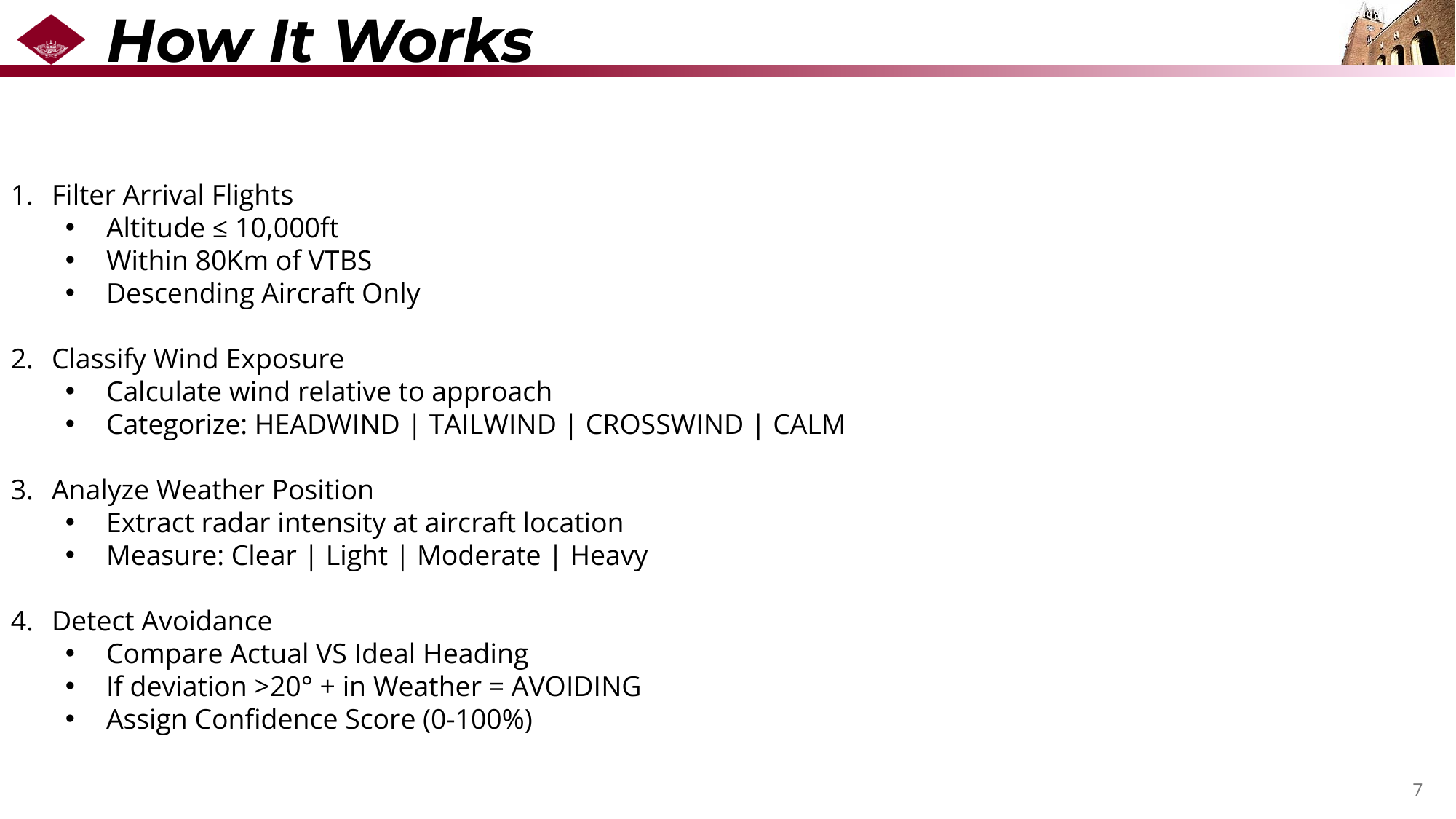

# How It Works
Filter Arrival Flights
Altitude ≤ 10,000ft
Within 80Km of VTBS
Descending Aircraft Only

Classify Wind Exposure
Calculate wind relative to approach
Categorize: HEADWIND | TAILWIND | CROSSWIND | CALM

Analyze Weather Position
Extract radar intensity at aircraft location
Measure: Clear | Light | Moderate | Heavy

Detect Avoidance
Compare Actual VS Ideal Heading
If deviation >20° + in Weather = AVOIDING
Assign Confidence Score (0-100%)
7